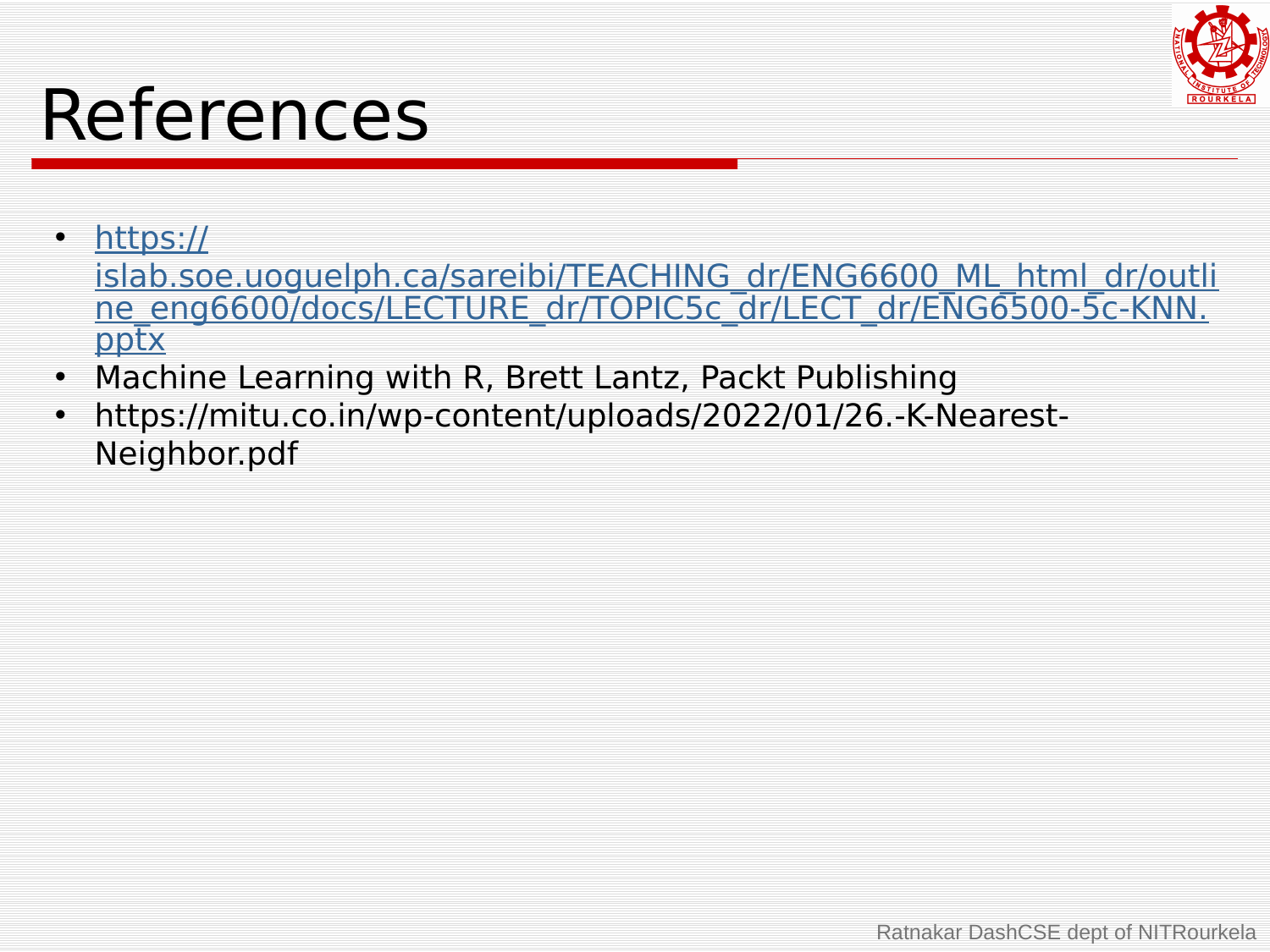

References
https://islab.soe.uoguelph.ca/sareibi/TEACHING_dr/ENG6600_ML_html_dr/outline_eng6600/docs/LECTURE_dr/TOPIC5c_dr/LECT_dr/ENG6500-5c-KNN.pptx
Machine Learning with R, Brett Lantz, Packt Publishing
https://mitu.co.in/wp-content/uploads/2022/01/26.-K-Nearest-Neighbor.pdf